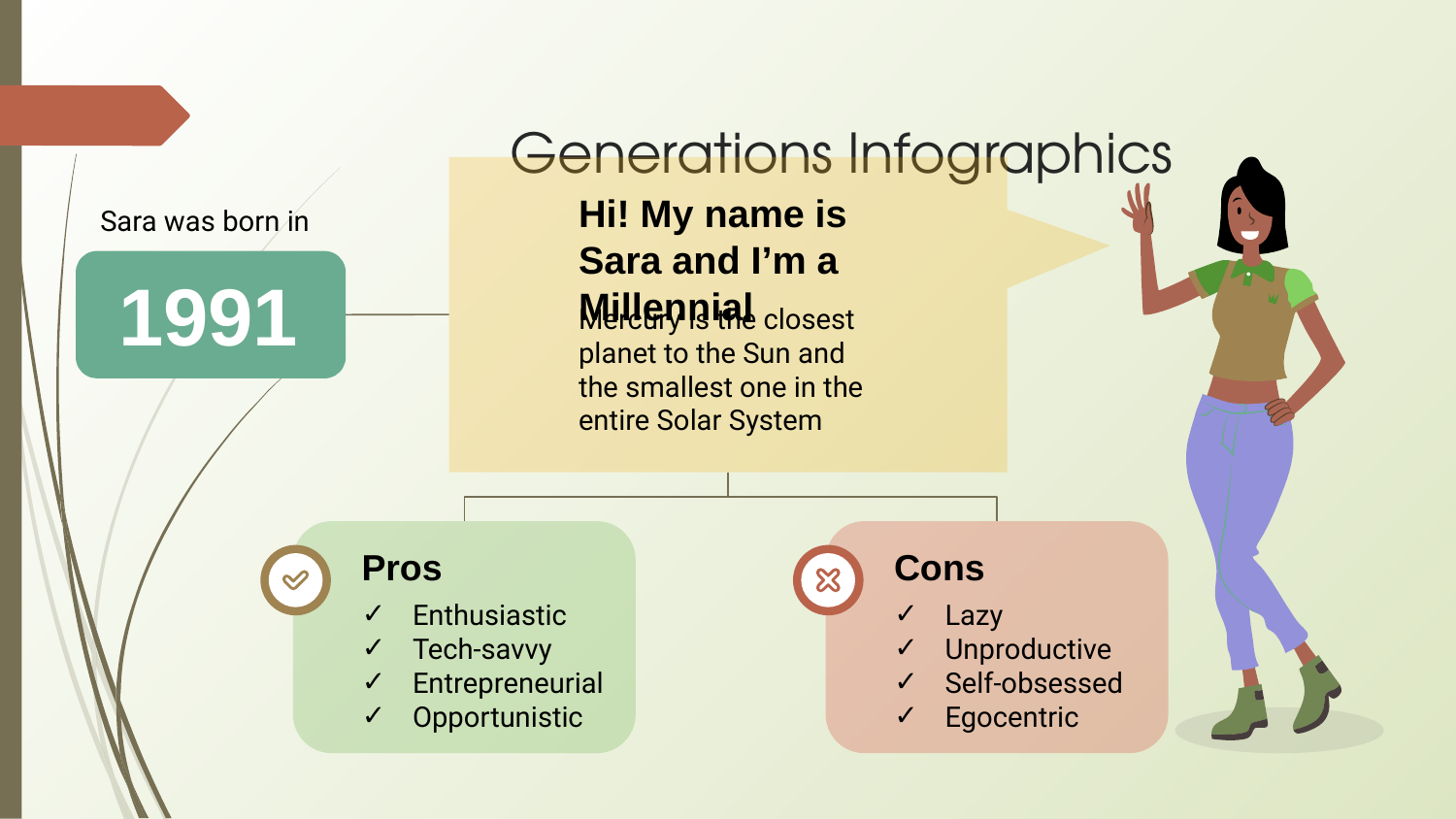

# Generations Infographics

Hi! My name is Sara and I’m a Millennial
Mercury is the closest planet to the Sun and the smallest one in the entire Solar System
Sara was born in
1991

Pros
Enthusiastic
Tech-savvy
Entrepreneurial
Opportunistic
Cons
Lazy
Unproductive
Self-obsessed
Egocentric